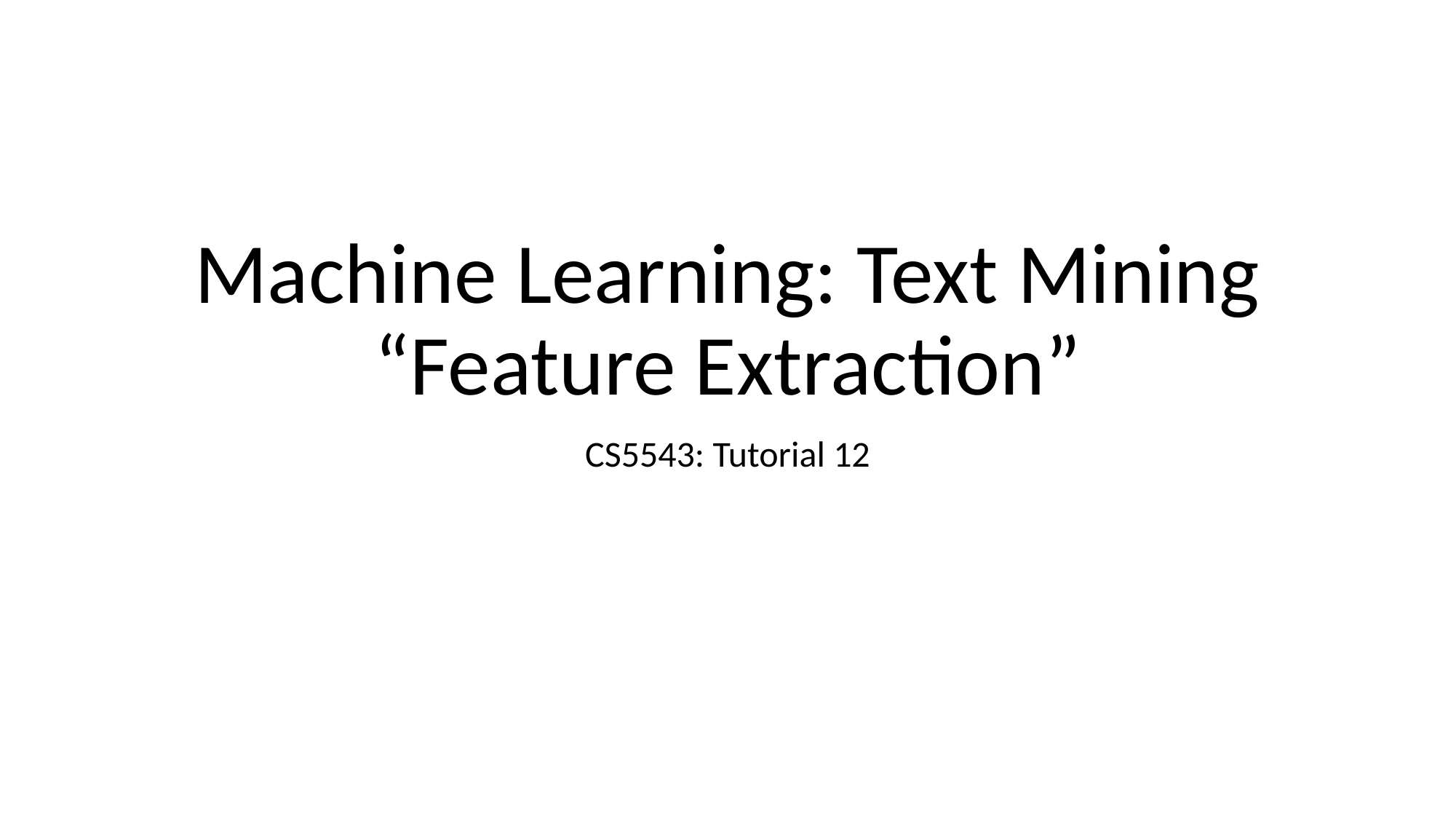

# Machine Learning: Text Mining “Feature Extraction”
CS5543: Tutorial 12